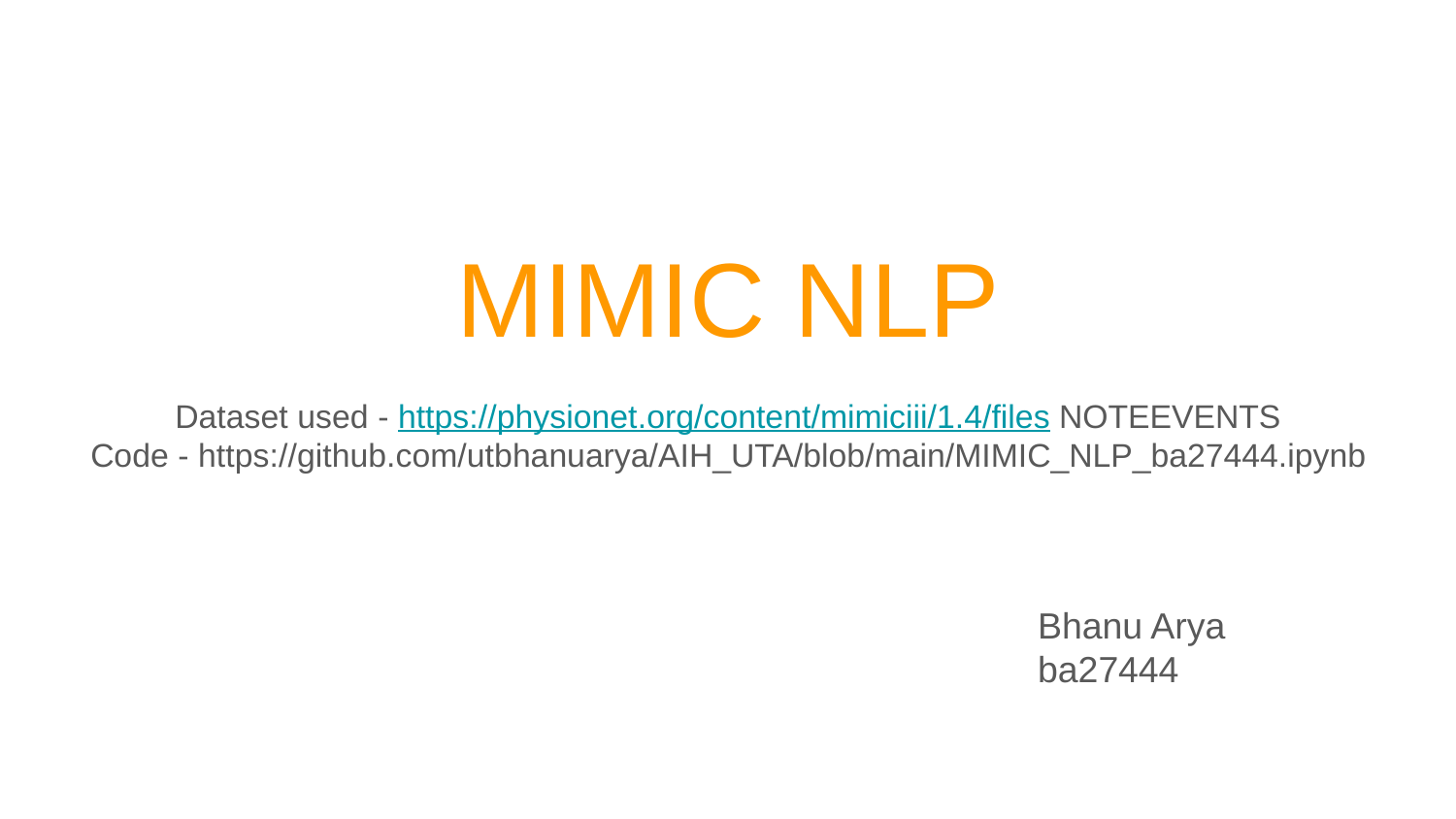

# MIMIC NLP
Dataset used - https://physionet.org/content/mimiciii/1.4/files NOTEEVENTS
Code - https://github.com/utbhanuarya/AIH_UTA/blob/main/MIMIC_NLP_ba27444.ipynb
Bhanu Arya
ba27444